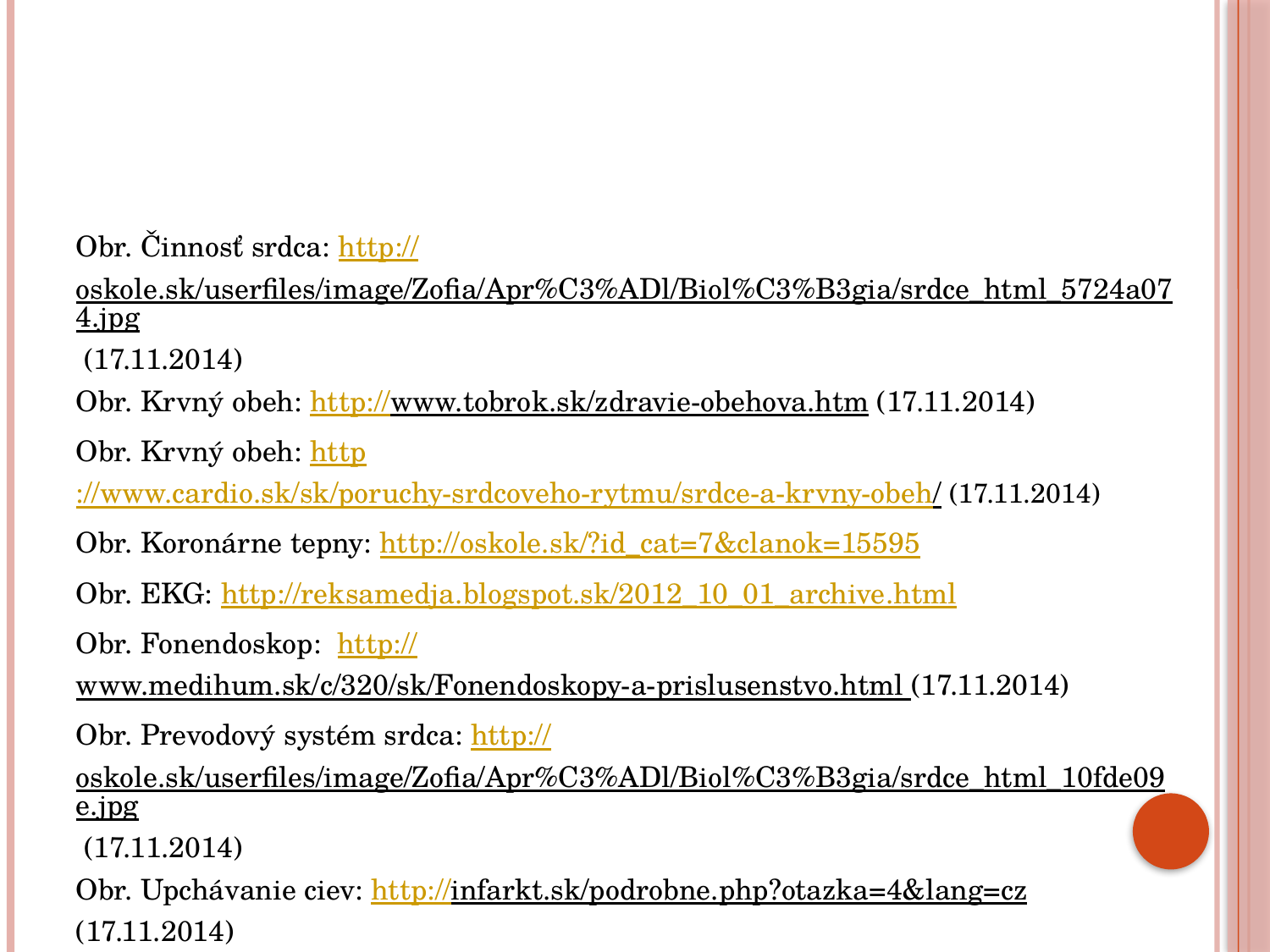

#
Obr. Činnosť srdca: http://oskole.sk/userfiles/image/Zofia/Apr%C3%ADl/Biol%C3%B3gia/srdce_html_5724a074.jpg (17.11.2014)
Obr. Krvný obeh: http://www.tobrok.sk/zdravie-obehova.htm (17.11.2014)
Obr. Krvný obeh: http://www.cardio.sk/sk/poruchy-srdcoveho-rytmu/srdce-a-krvny-obeh/ (17.11.2014)
Obr. Koronárne tepny: http://oskole.sk/?id_cat=7&clanok=15595
Obr. EKG: http://reksamedja.blogspot.sk/2012_10_01_archive.html
Obr. Fonendoskop:  http://www.medihum.sk/c/320/sk/Fonendoskopy-a-prislusenstvo.html (17.11.2014)
Obr. Prevodový systém srdca: http://oskole.sk/userfiles/image/Zofia/Apr%C3%ADl/Biol%C3%B3gia/srdce_html_10fde09e.jpg (17.11.2014)
Obr. Upchávanie ciev: http://infarkt.sk/podrobne.php?otazka=4&lang=cz (17.11.2014)